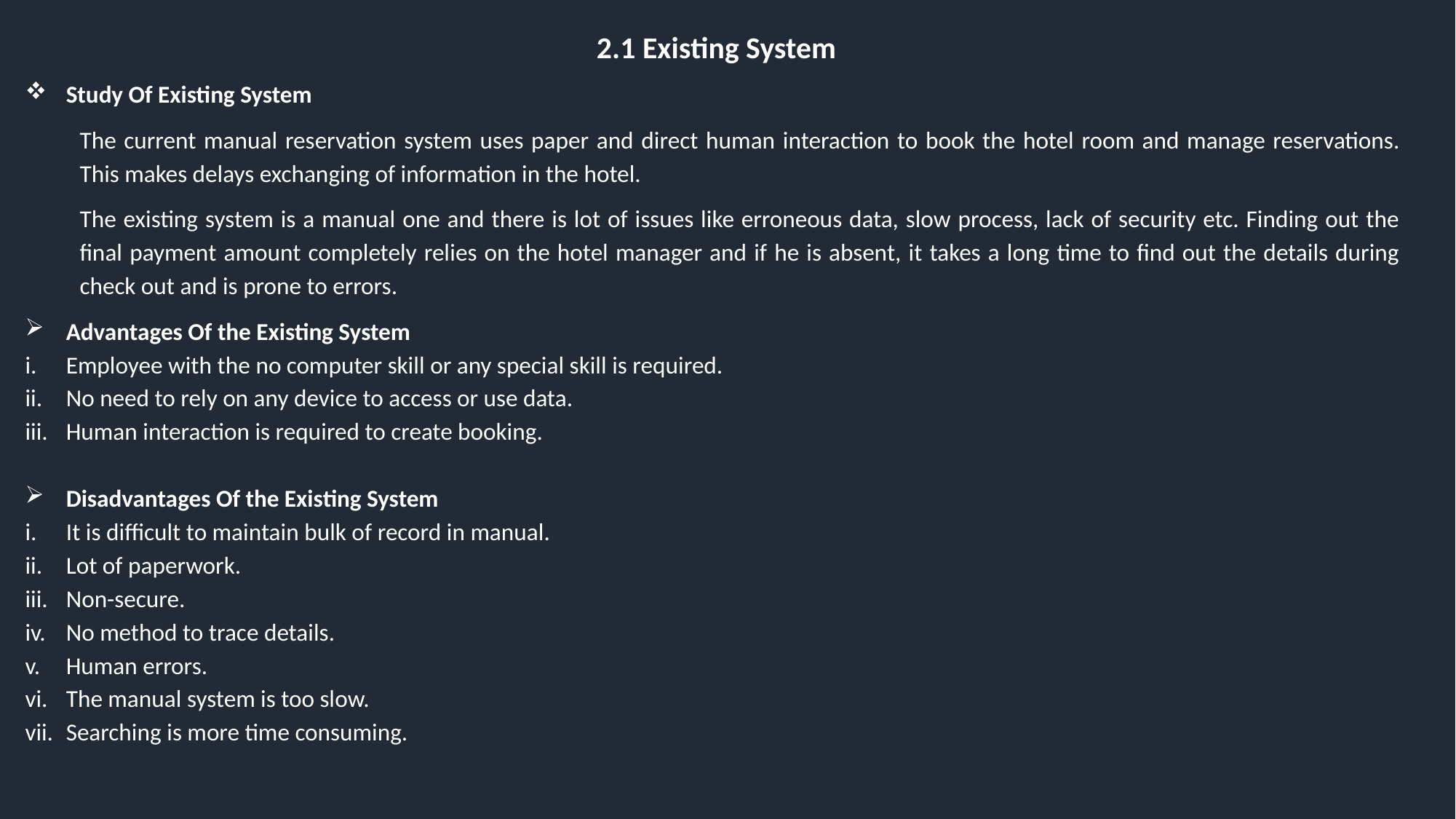

2.1 Existing System
Study Of Existing System
The current manual reservation system uses paper and direct human interaction to book the hotel room and manage reservations. This makes delays exchanging of information in the hotel.
The existing system is a manual one and there is lot of issues like erroneous data, slow process, lack of security etc. Finding out the final payment amount completely relies on the hotel manager and if he is absent, it takes a long time to find out the details during check out and is prone to errors.
Advantages Of the Existing System
Employee with the no computer skill or any special skill is required.
No need to rely on any device to access or use data.
Human interaction is required to create booking.

Disadvantages Of the Existing System
It is difficult to maintain bulk of record in manual.
Lot of paperwork.
Non-secure.
No method to trace details.
Human errors.
The manual system is too slow.
Searching is more time consuming.